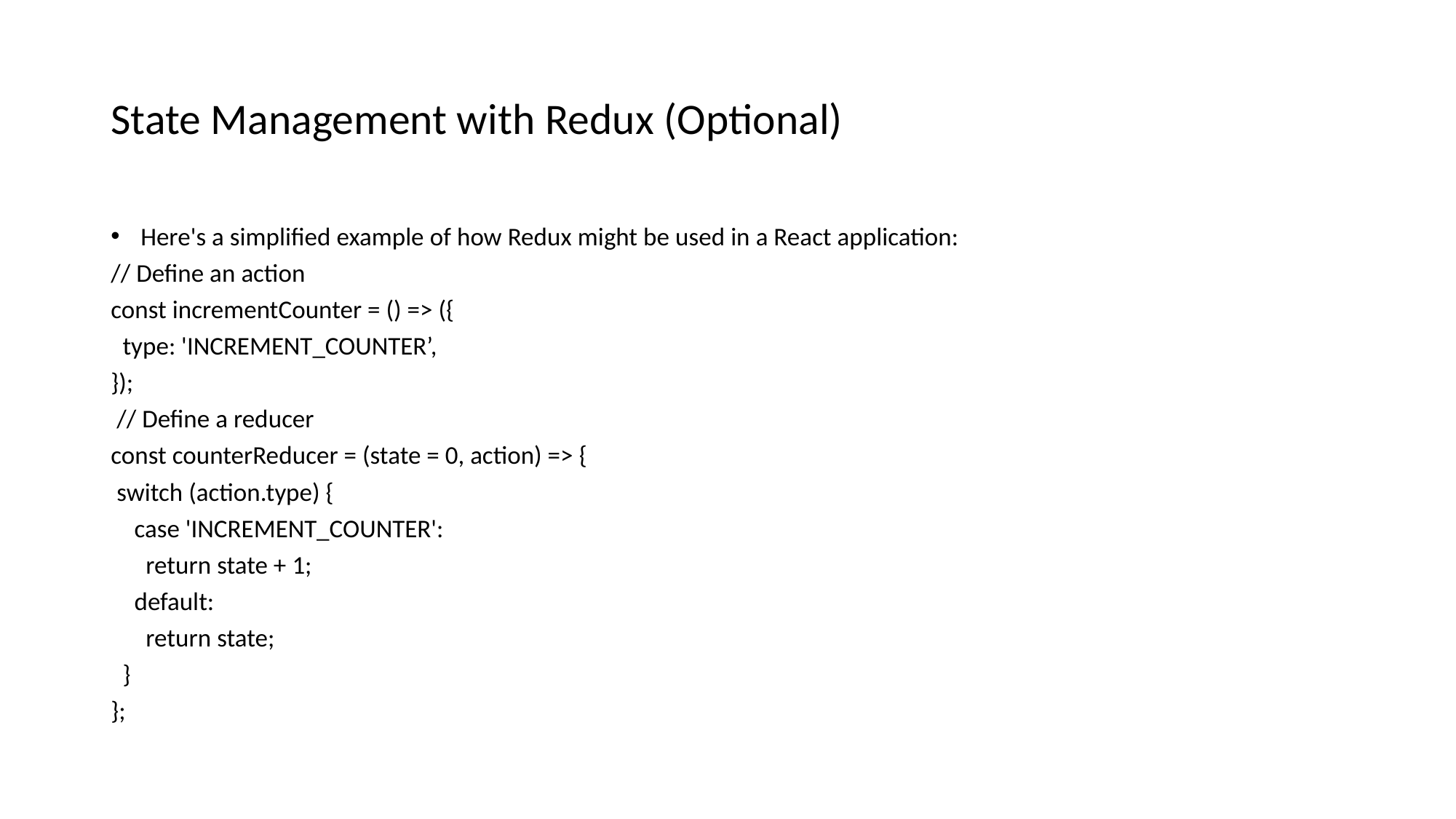

# State Management with Redux (Optional)
Here's a simplified example of how Redux might be used in a React application:
// Define an action
const incrementCounter = () => ({
  type: 'INCREMENT_COUNTER’,
});
 // Define a reducer
const counterReducer = (state = 0, action) => {
 switch (action.type) {
    case 'INCREMENT_COUNTER':
      return state + 1;
    default:
      return state;
  }
};